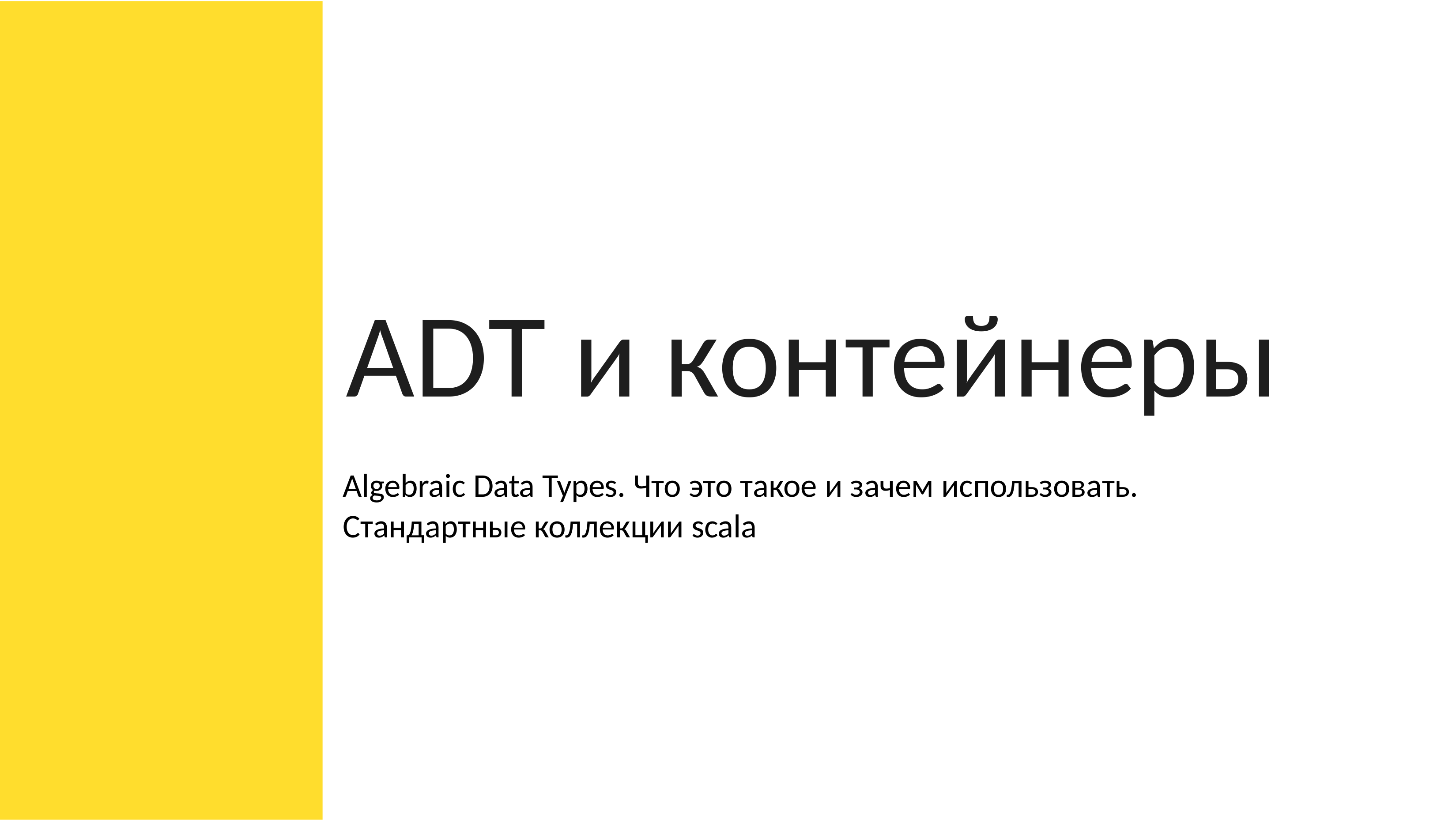

# ADT и контейнеры
Algebraic Data Types. Что это такое и зачем использовать.
Стандартные коллекции scala